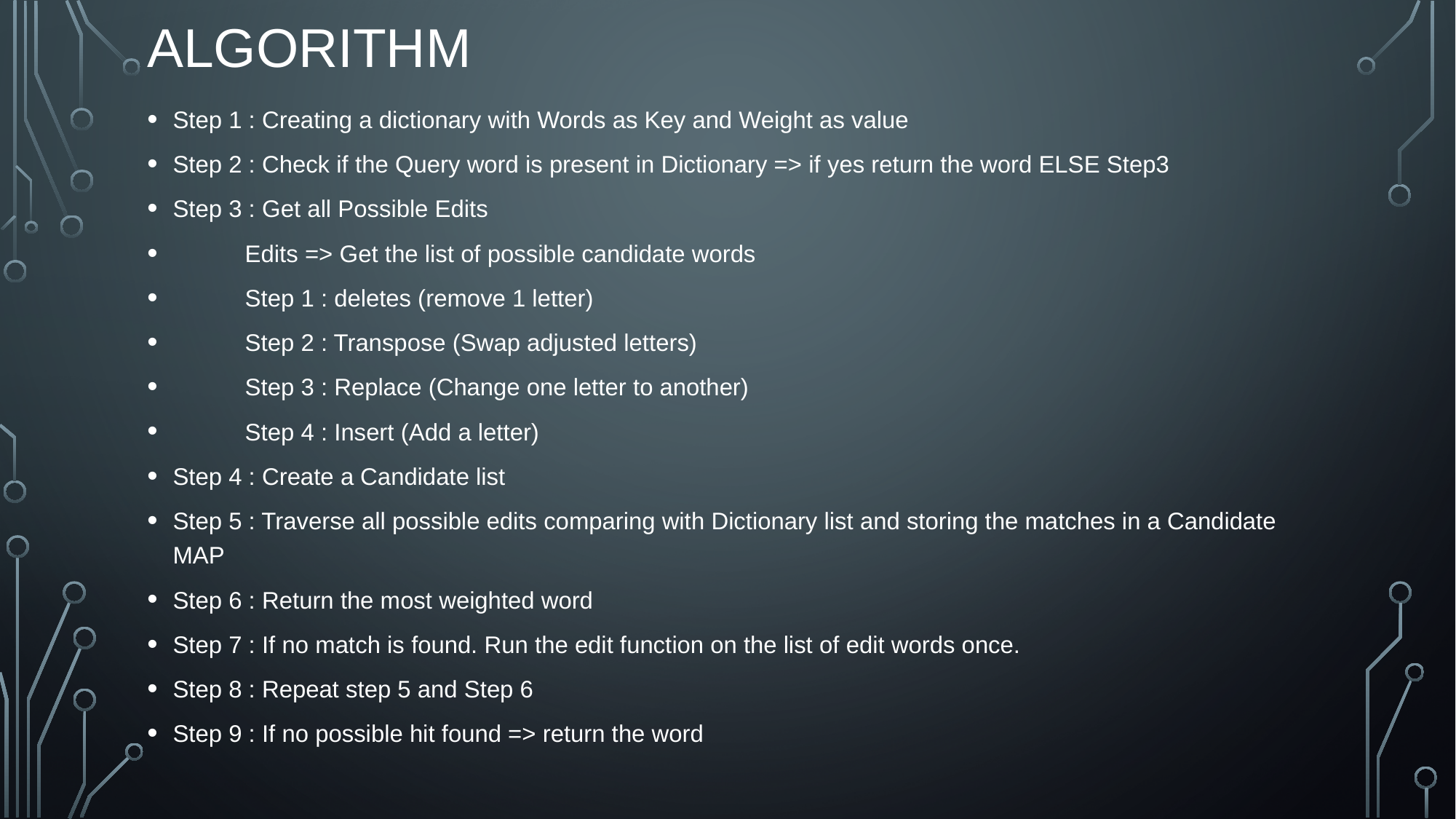

# Algorithm
Step 1 : Creating a dictionary with Words as Key and Weight as value
Step 2 : Check if the Query word is present in Dictionary => if yes return the word ELSE Step3
Step 3 : Get all Possible Edits
	Edits => Get the list of possible candidate words
	Step 1 : deletes (remove 1 letter)
	Step 2 : Transpose (Swap adjusted letters)
	Step 3 : Replace (Change one letter to another)
	Step 4 : Insert (Add a letter)
Step 4 : Create a Candidate list
Step 5 : Traverse all possible edits comparing with Dictionary list and storing the matches in a Candidate MAP
Step 6 : Return the most weighted word
Step 7 : If no match is found. Run the edit function on the list of edit words once.
Step 8 : Repeat step 5 and Step 6
Step 9 : If no possible hit found => return the word